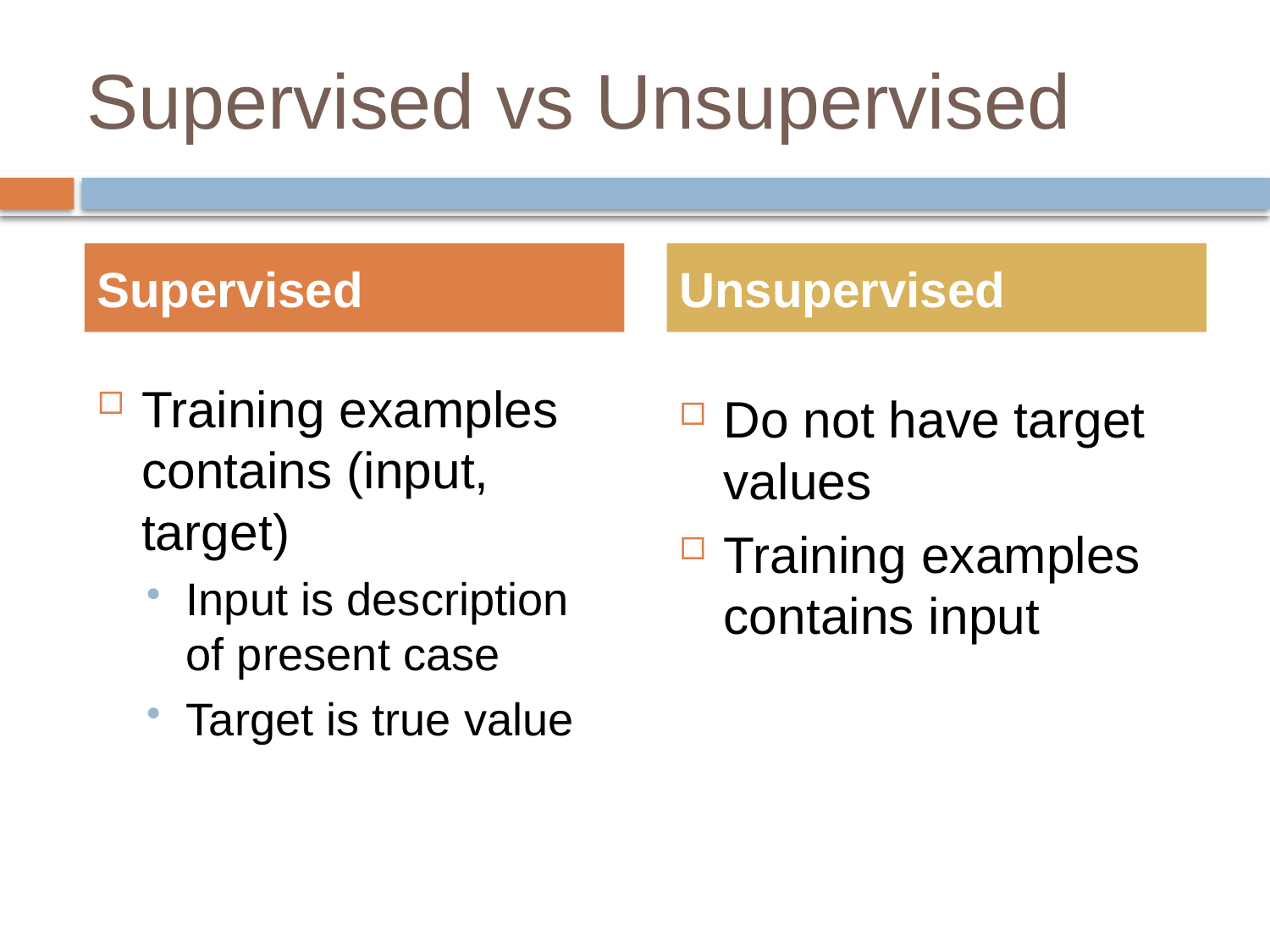

# Supervised vs Unsupervised
Supervised
Unsupervised
Training examples contains (input, target)
Input is description of present case
Target is true value
Do not have target values
Training examples contains input